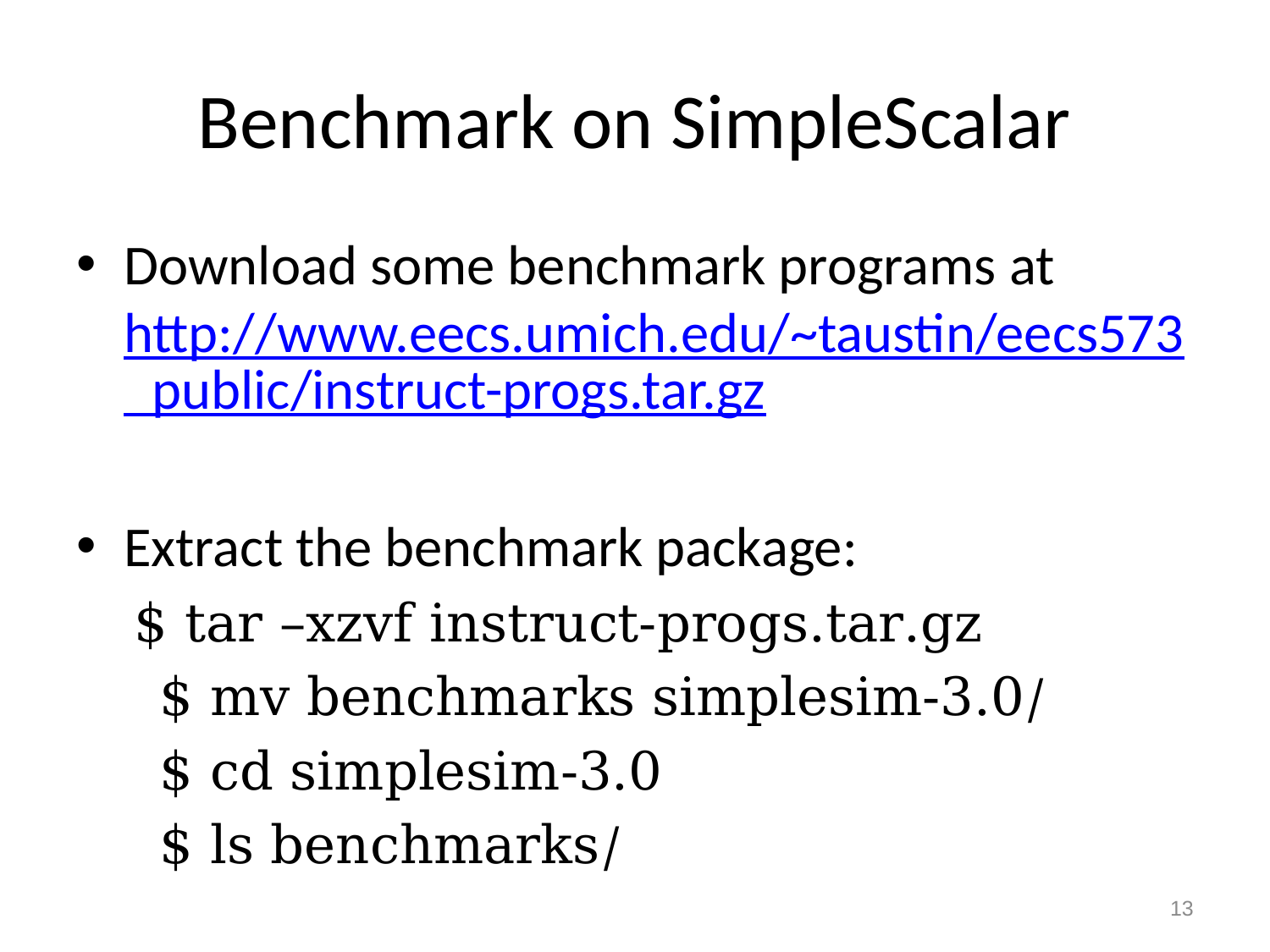

# Benchmark on SimpleScalar
Download some benchmark programs at http://www.eecs.umich.edu/~taustin/eecs573_public/instruct-progs.tar.gz

Extract the benchmark package:
    $ tar –xzvf instruct-progs.tar.gz
     $ mv benchmarks simplesim-3.0/
     $ cd simplesim-3.0
     $ ls benchmarks/

13